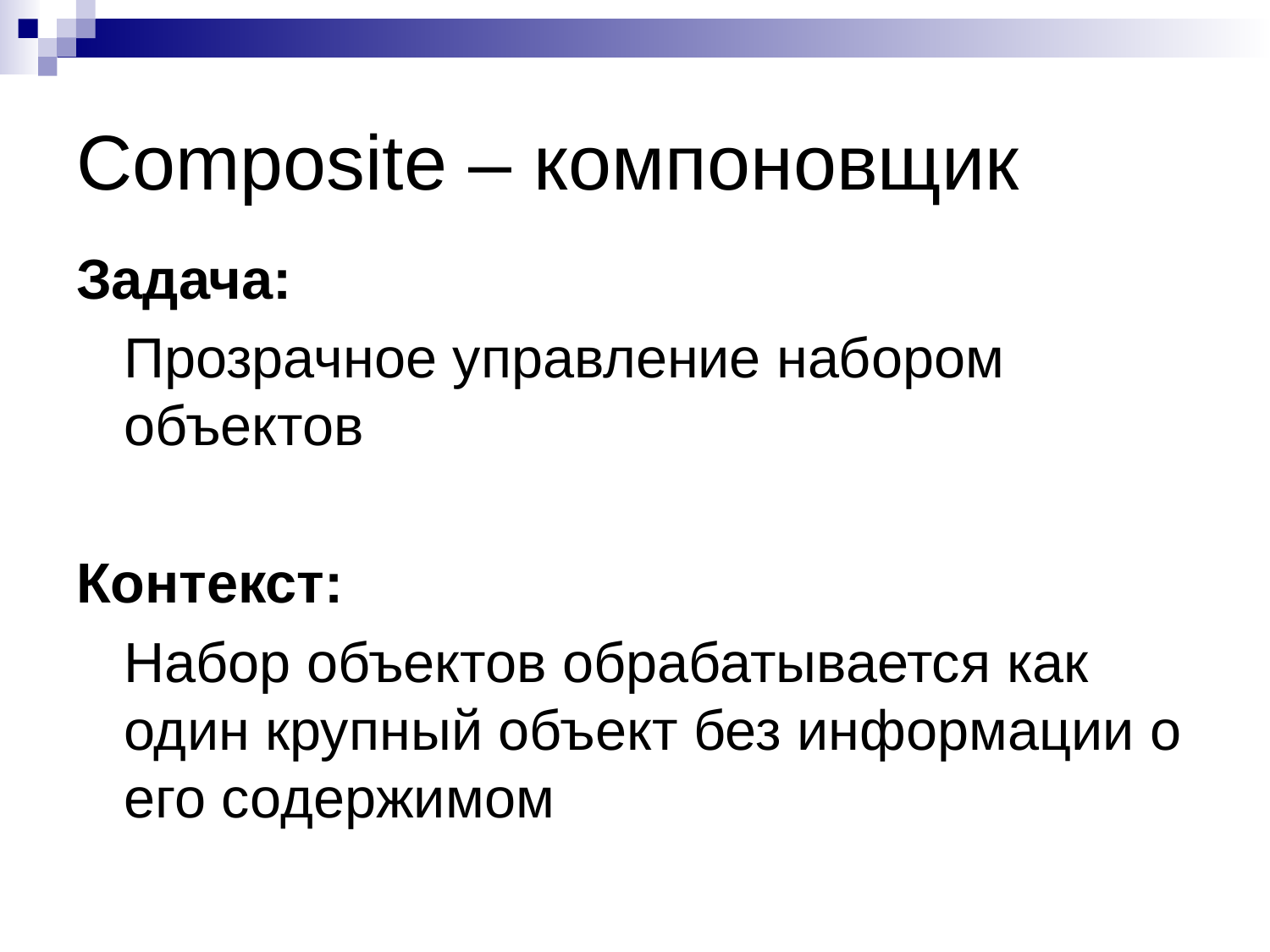

# Composite – компоновщик
Задача:
	Прозрачное управление набором объектов

Контекст:
	Набор объектов обрабатывается как один крупный объект без информации о его содержимом